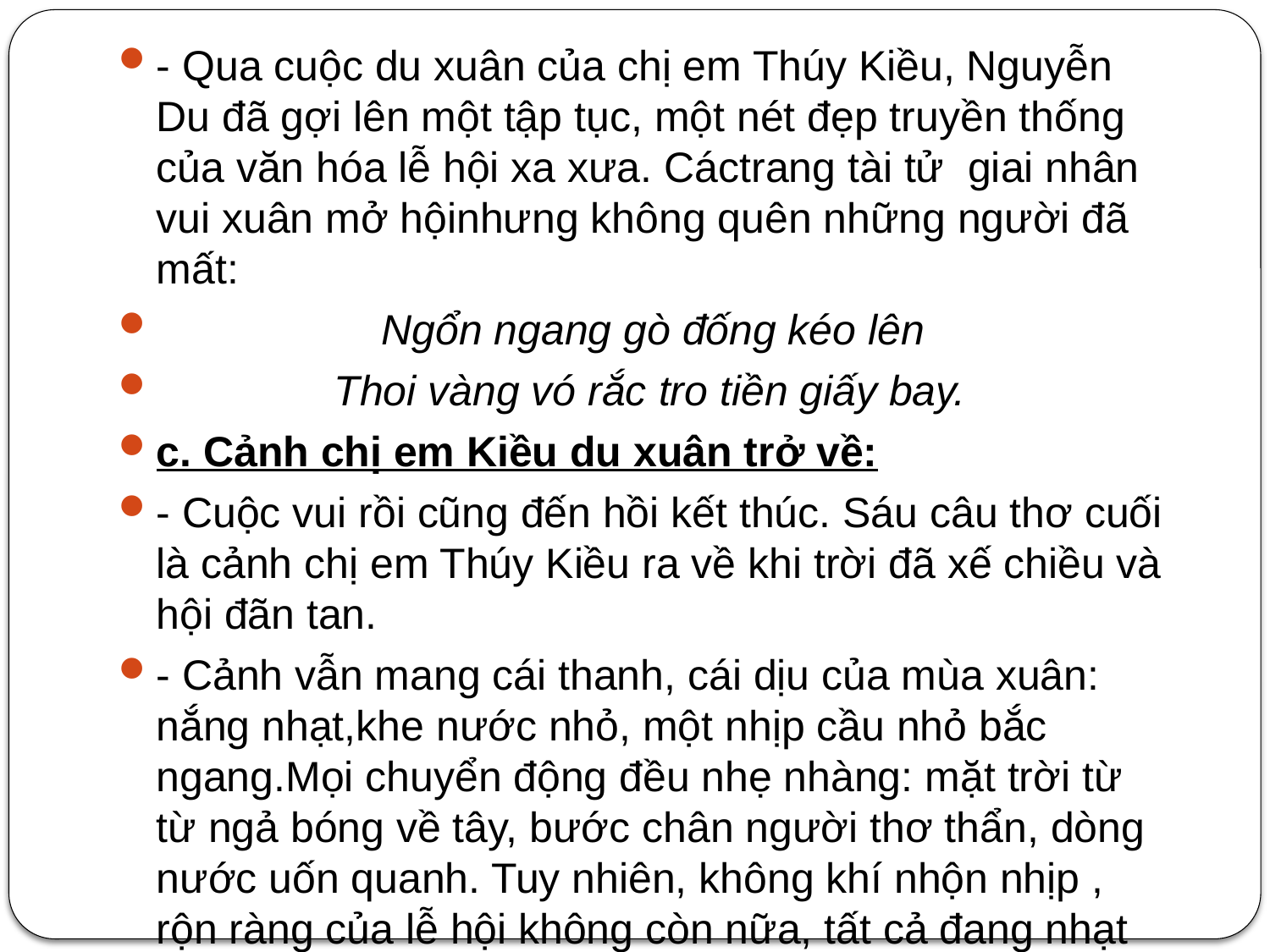

- Qua cuộc du xuân của chị em Thúy Kiều, Nguyễn Du đã gợi lên một tập tục, một nét đẹp truyền thống của văn hóa lễ hội xa xưa. Cáctrang tài tử  giai nhân vui xuân mở hộinhưng không quên những người đã mất:
                   Ngổn ngang gò đống kéo lên
               Thoi vàng vó rắc tro tiền giấy bay.
c. Cảnh chị em Kiều du xuân trở về:
- Cuộc vui rồi cũng đến hồi kết thúc. Sáu câu thơ cuối là cảnh chị em Thúy Kiều ra về khi trời đã xế chiều và hội đãn tan.
- Cảnh vẫn mang cái thanh, cái dịu của mùa xuân: nắng nhạt,khe nước nhỏ, một nhịp cầu nhỏ bắc ngang.Mọi chuyển động đều nhẹ nhàng: mặt trời từ từ ngả bóng về tây, bước chân người thơ thẩn, dòng nước uốn quanh. Tuy nhiên, không khí nhộn nhịp , rộn ràng của lễ hội không còn nữa, tất cả đang nhạt dần, lặng dần.

#